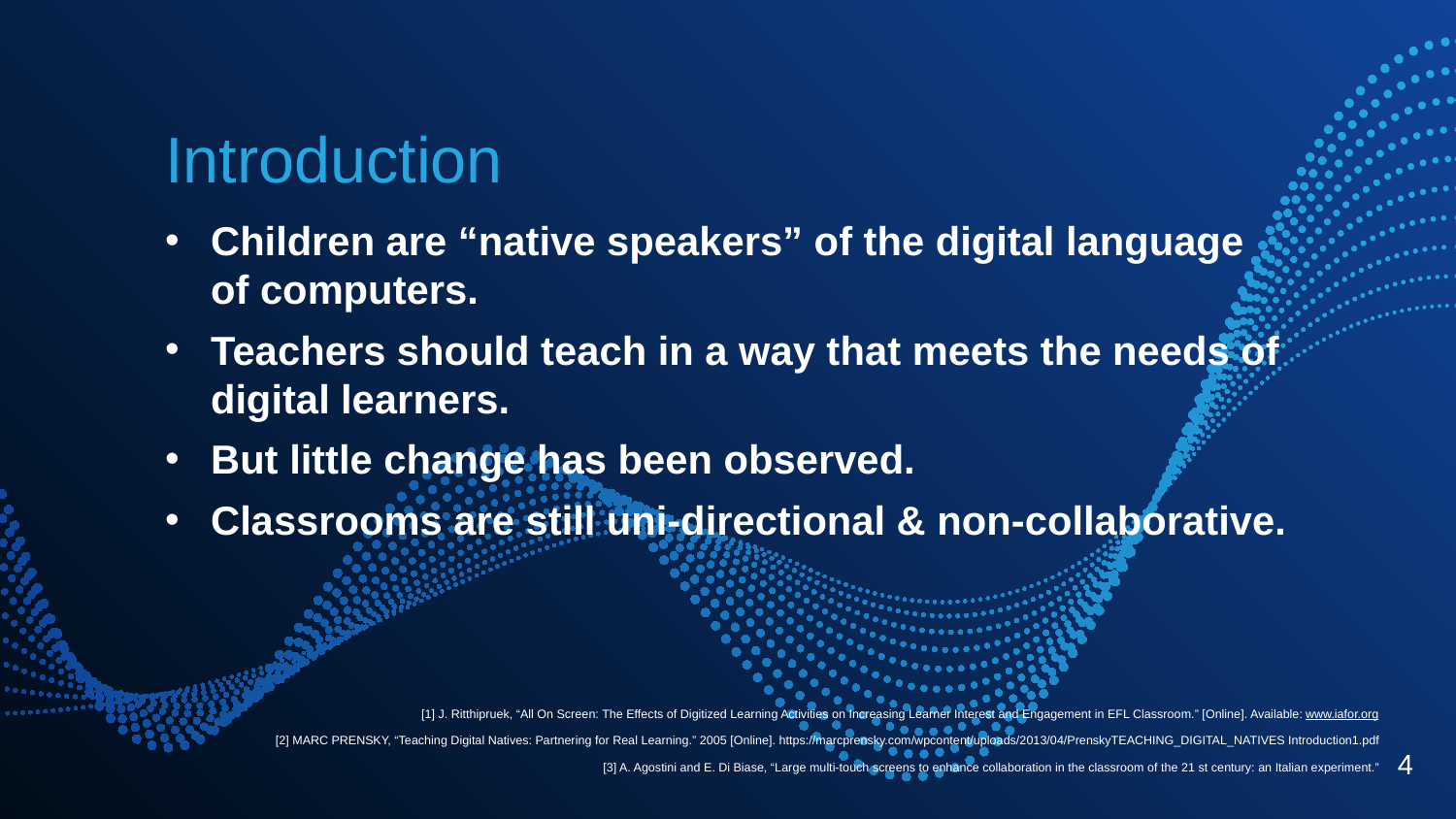

Introduction
Children are “native speakers” of the digital language of computers.
Teachers should teach in a way that meets the needs of digital learners.
But little change has been observed.
Classrooms are still uni-directional & non-collaborative.
[1] J. Ritthipruek, “All On Screen: The Effects of Digitized Learning Activities on Increasing Learner Interest and Engagement in EFL Classroom.” [Online]. Available: www.iafor.org
[2] MARC PRENSKY, “Teaching Digital Natives: Partnering for Real Learning.” 2005 [Online]. https://marcprensky.com/wpcontent/uploads/2013/04/PrenskyTEACHING_DIGITAL_NATIVES Introduction1.pdf
[3] A. Agostini and E. Di Biase, “Large multi-touch screens to enhance collaboration in the classroom of the 21 st century: an Italian experiment.”
4